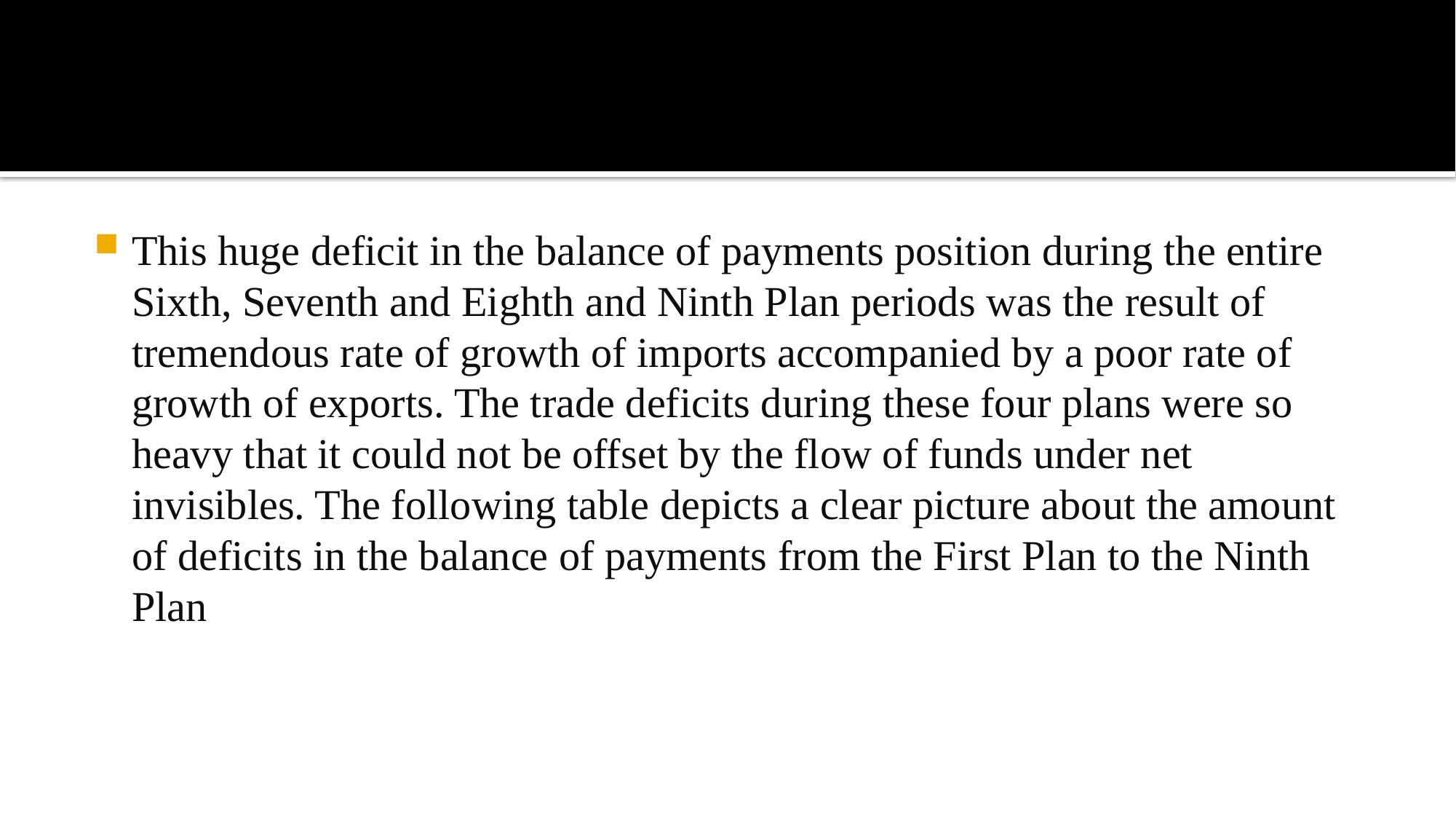

#
This huge deficit in the balance of payments position during the entire Sixth, Seventh and Eighth and Ninth Plan periods was the result of tremendous rate of growth of imports accompanied by a poor rate of growth of exports. The trade deficits during these four plans were so heavy that it could not be offset by the flow of funds under net invisibles. The following table depicts a clear picture about the amount of deficits in the balance of payments from the First Plan to the Ninth Plan